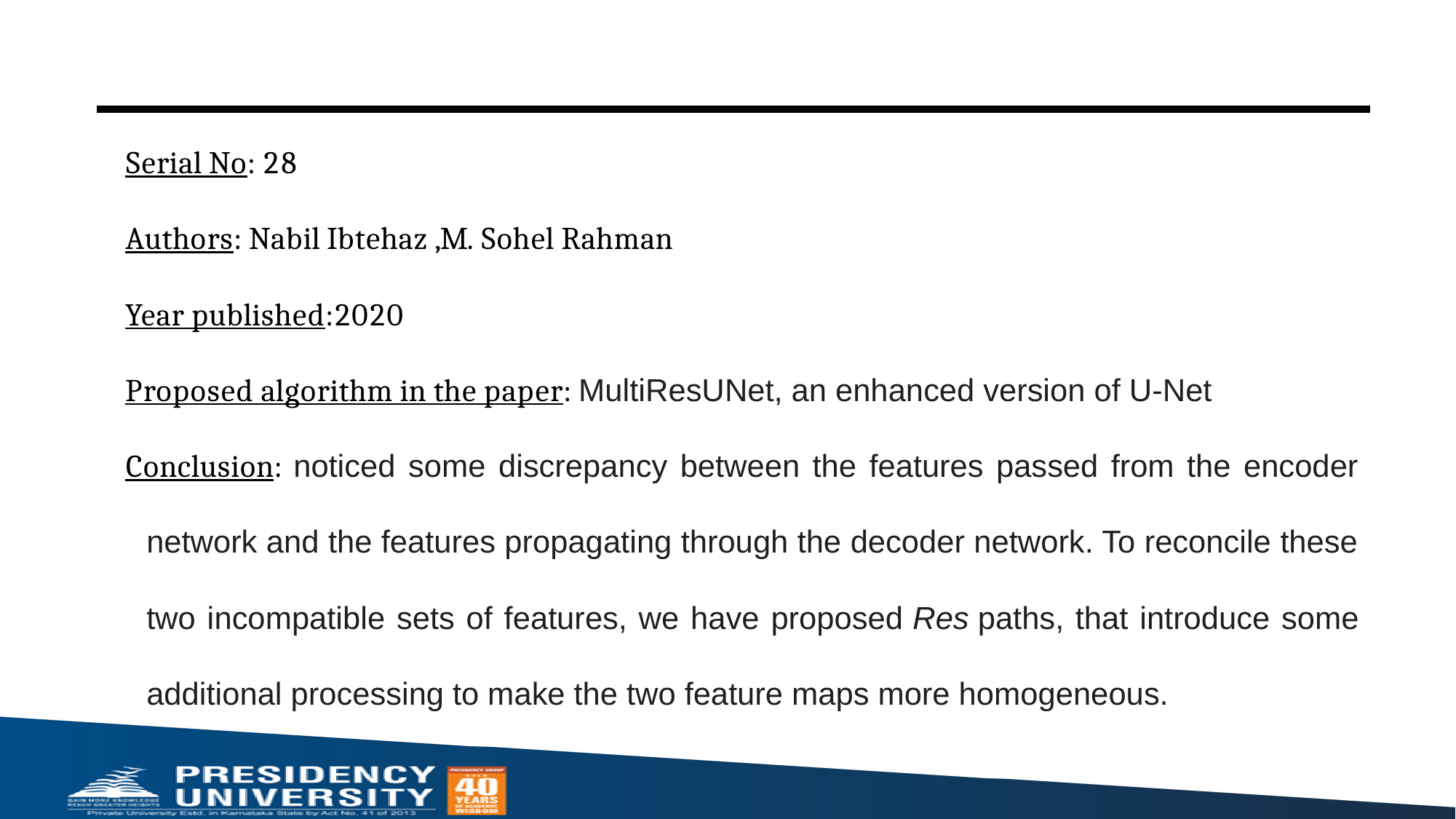

Serial No: 28
Authors: Nabil Ibtehaz ,M. Sohel Rahman
Year published:2020
Proposed algorithm in the paper: MultiResUNet, an enhanced version of U-Net
Conclusion: noticed some discrepancy between the features passed from the encoder network and the features propagating through the decoder network. To reconcile these two incompatible sets of features, we have proposed Res paths, that introduce some additional processing to make the two feature maps more homogeneous.